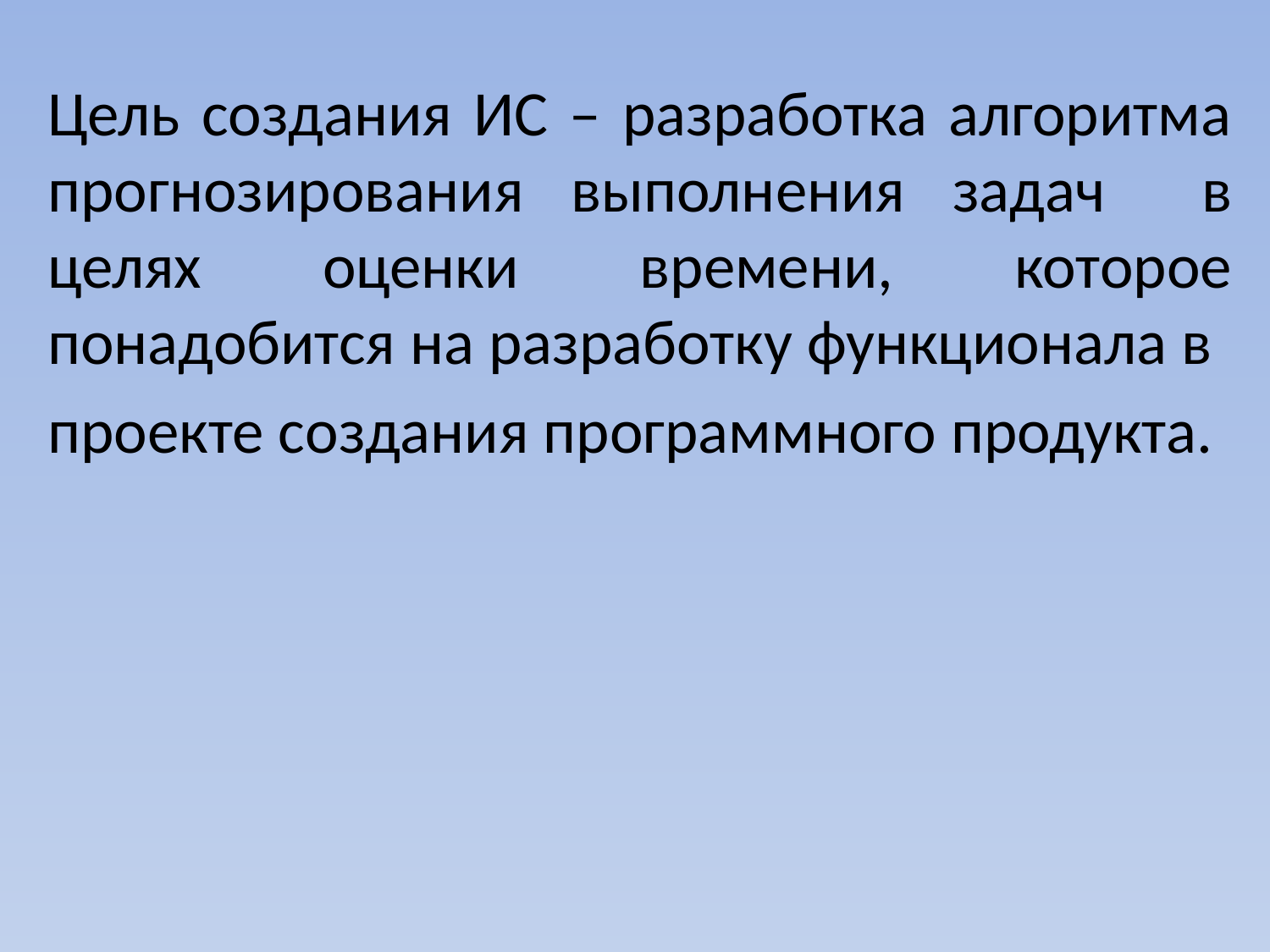

Цель создания ИС – разработка алгоритма прогнозирования выполнения задач  в целях оценки времени, которое понадобится на разработку функционала в
проекте создания программного продукта.